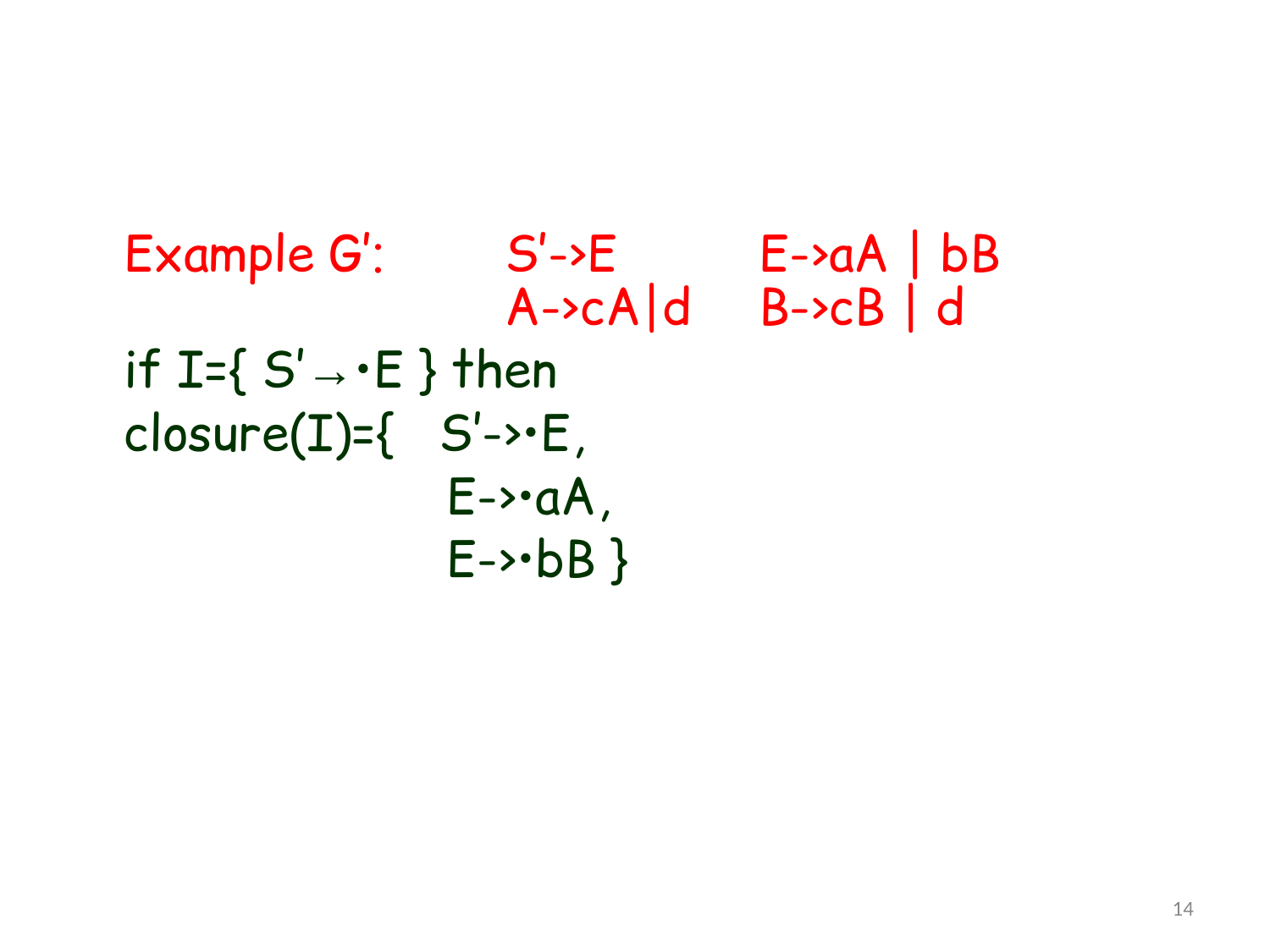

#
	Example G’:	S’->E		E->aA | bB					A->cA|d	B->cB | d
	if I={ S’→•E } then
	closure(I)={   S’->•E,
                         E->•aA,
                         E->•bB }

14